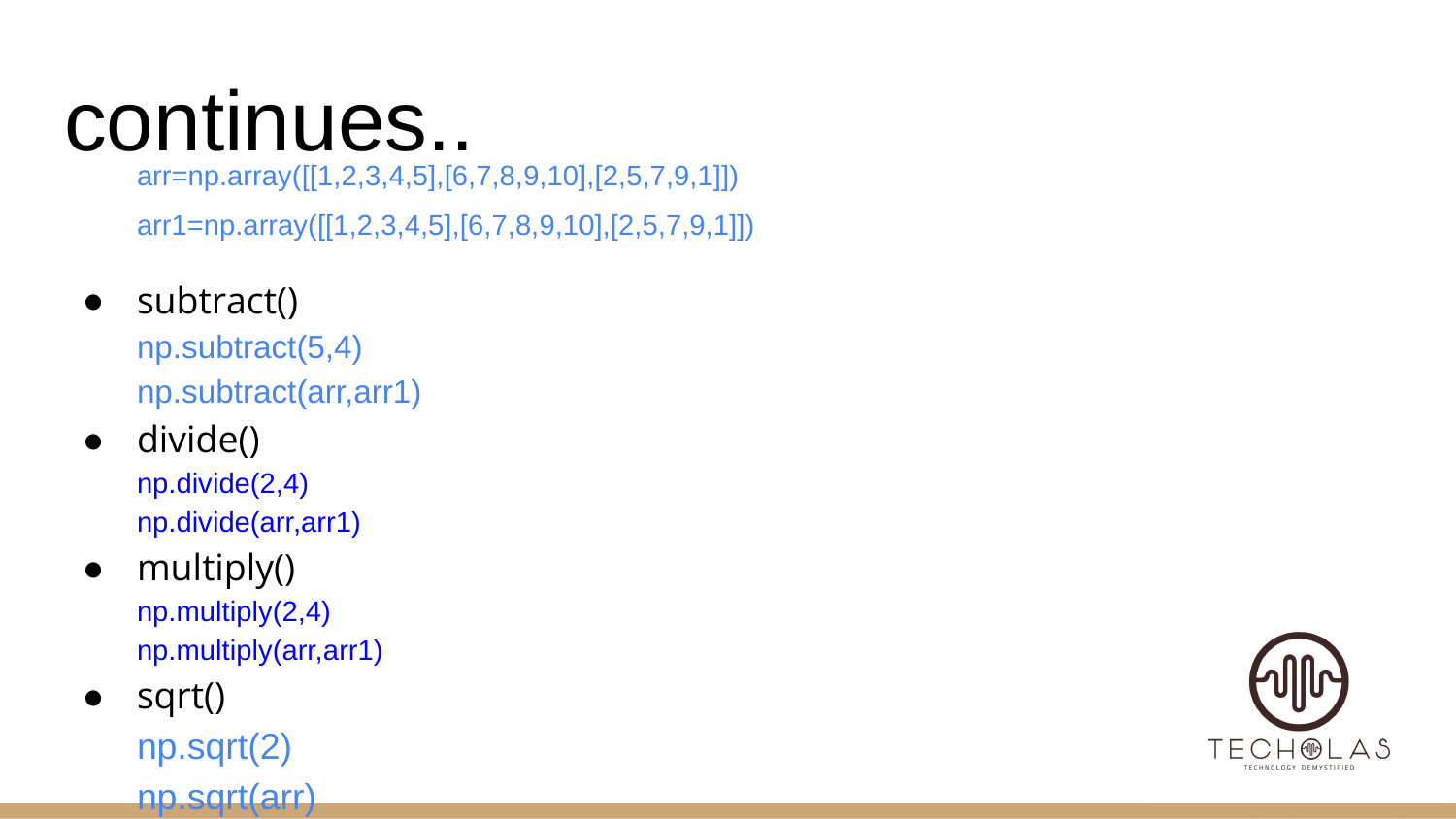

# continues..
arr=np.array([[1,2,3,4,5],[6,7,8,9,10],[2,5,7,9,1]])
arr1=np.array([[1,2,3,4,5],[6,7,8,9,10],[2,5,7,9,1]])
subtract()
np.subtract(5,4)
np.subtract(arr,arr1)
divide()
np.divide(2,4)
np.divide(arr,arr1)
multiply()
np.multiply(2,4)
np.multiply(arr,arr1)
sqrt()
np.sqrt(2)
np.sqrt(arr)